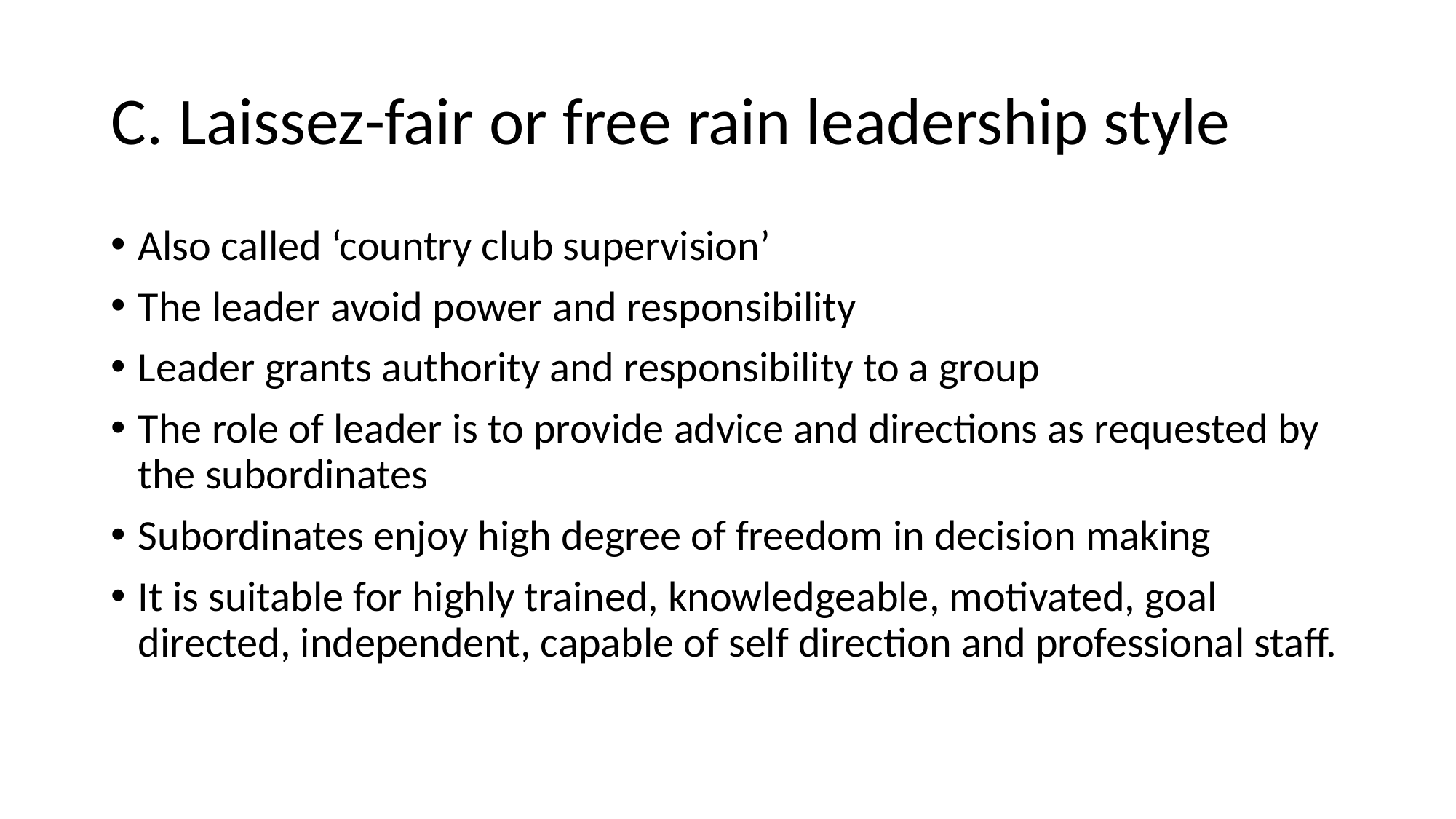

# C. Laissez-fair or free rain leadership style
Also called ‘country club supervision’
The leader avoid power and responsibility
Leader grants authority and responsibility to a group
The role of leader is to provide advice and directions as requested by the subordinates
Subordinates enjoy high degree of freedom in decision making
It is suitable for highly trained, knowledgeable, motivated, goal directed, independent, capable of self direction and professional staff.